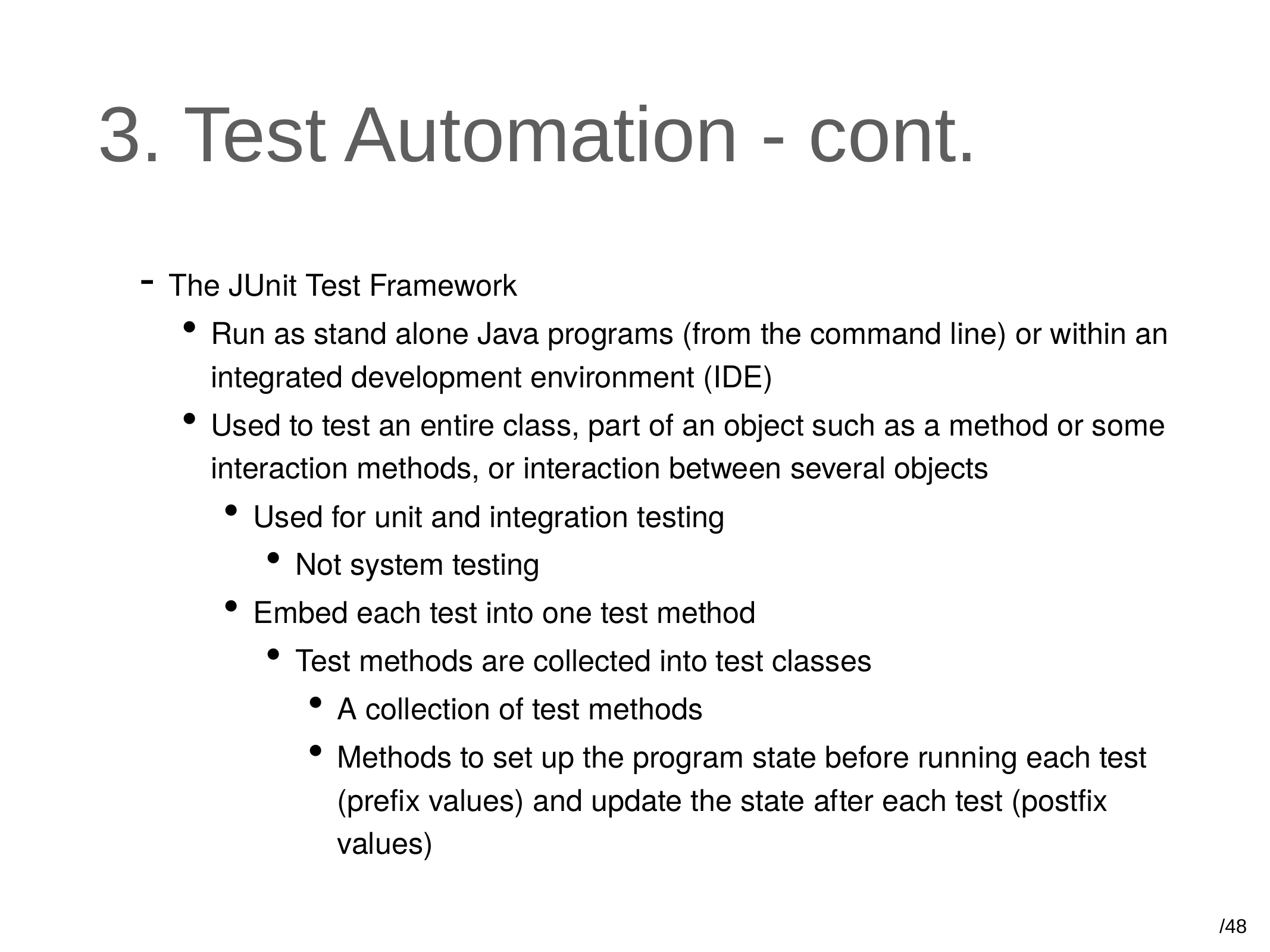

# 3. Test Automation - cont.
The JUnit Test Framework
Run as stand alone Java programs (from the command line) or within an integrated development environment (IDE)
Used to test an entire class, part of an object such as a method or some interaction methods, or interaction between several objects
Used for unit and integration testing
Not system testing
Embed each test into one test method
Test methods are collected into test classes
A collection of test methods
Methods to set up the program state before running each test (prefix values) and update the state after each test (postfix values)
36